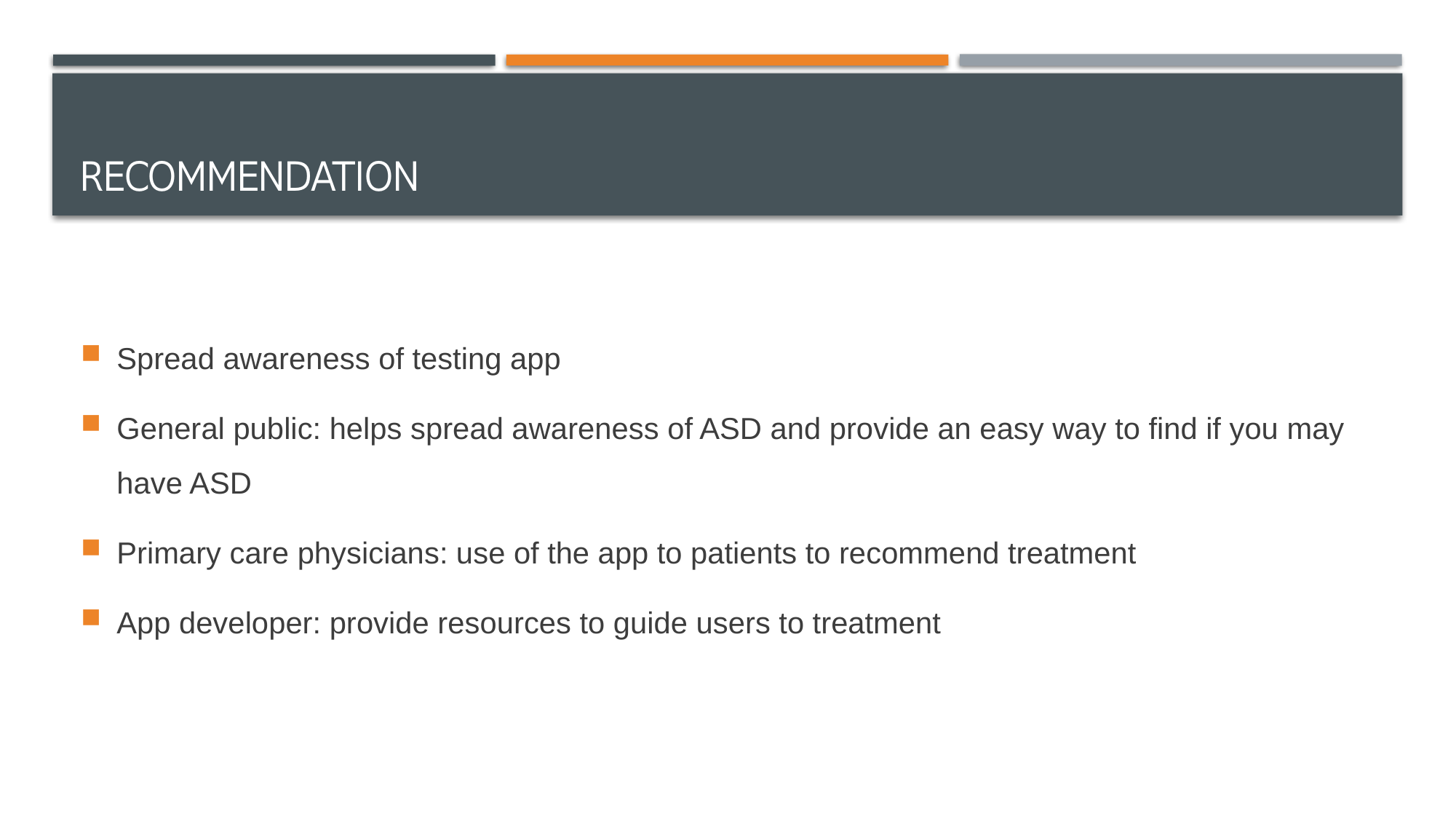

# Recommendation
Spread awareness of testing app
General public: helps spread awareness of ASD and provide an easy way to find if you may have ASD
Primary care physicians: use of the app to patients to recommend treatment
App developer: provide resources to guide users to treatment